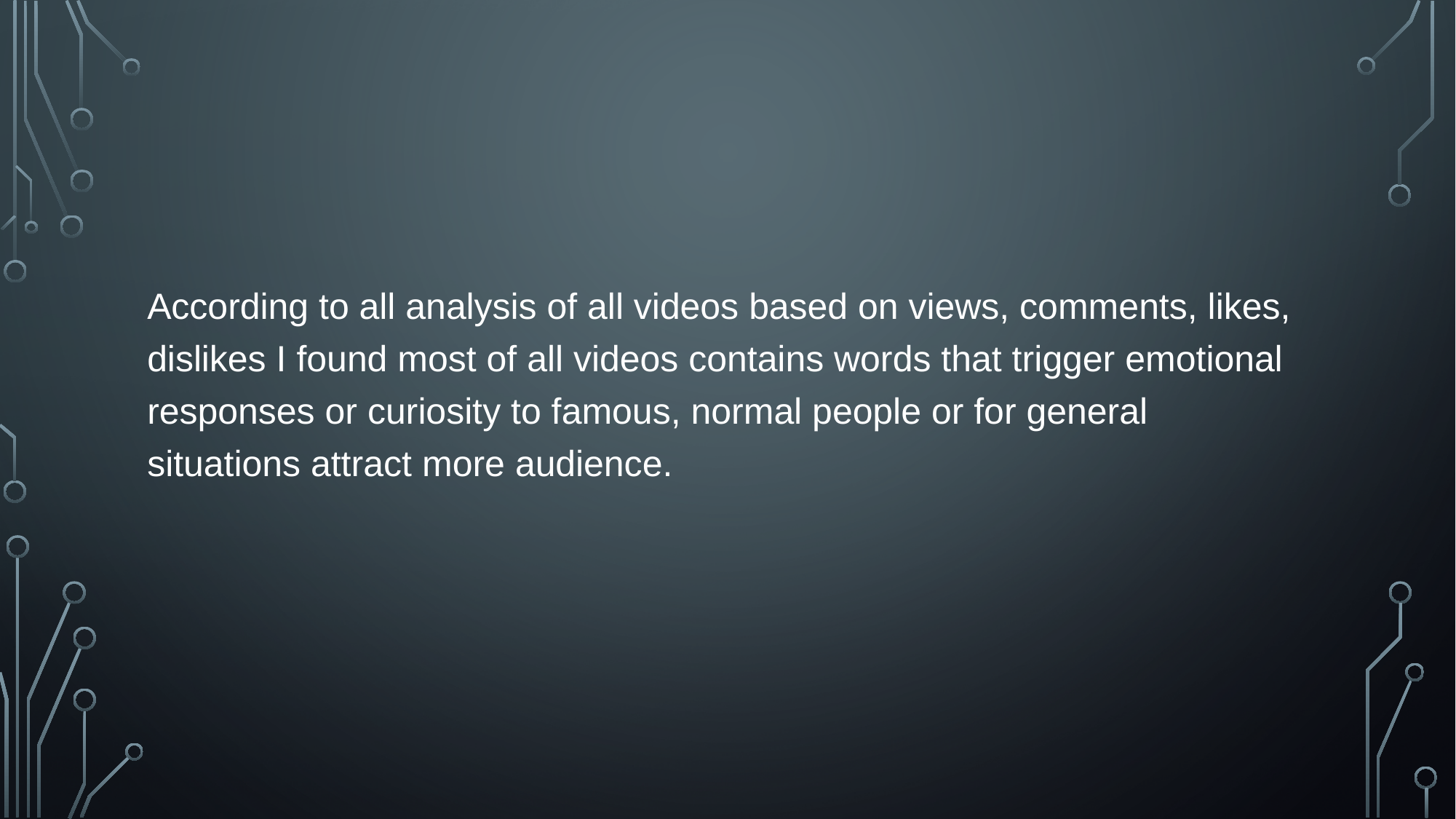

According to all analysis of all videos based on views, comments, likes, dislikes I found most of all videos contains words that trigger emotional responses or curiosity to famous, normal people or for general situations attract more audience.